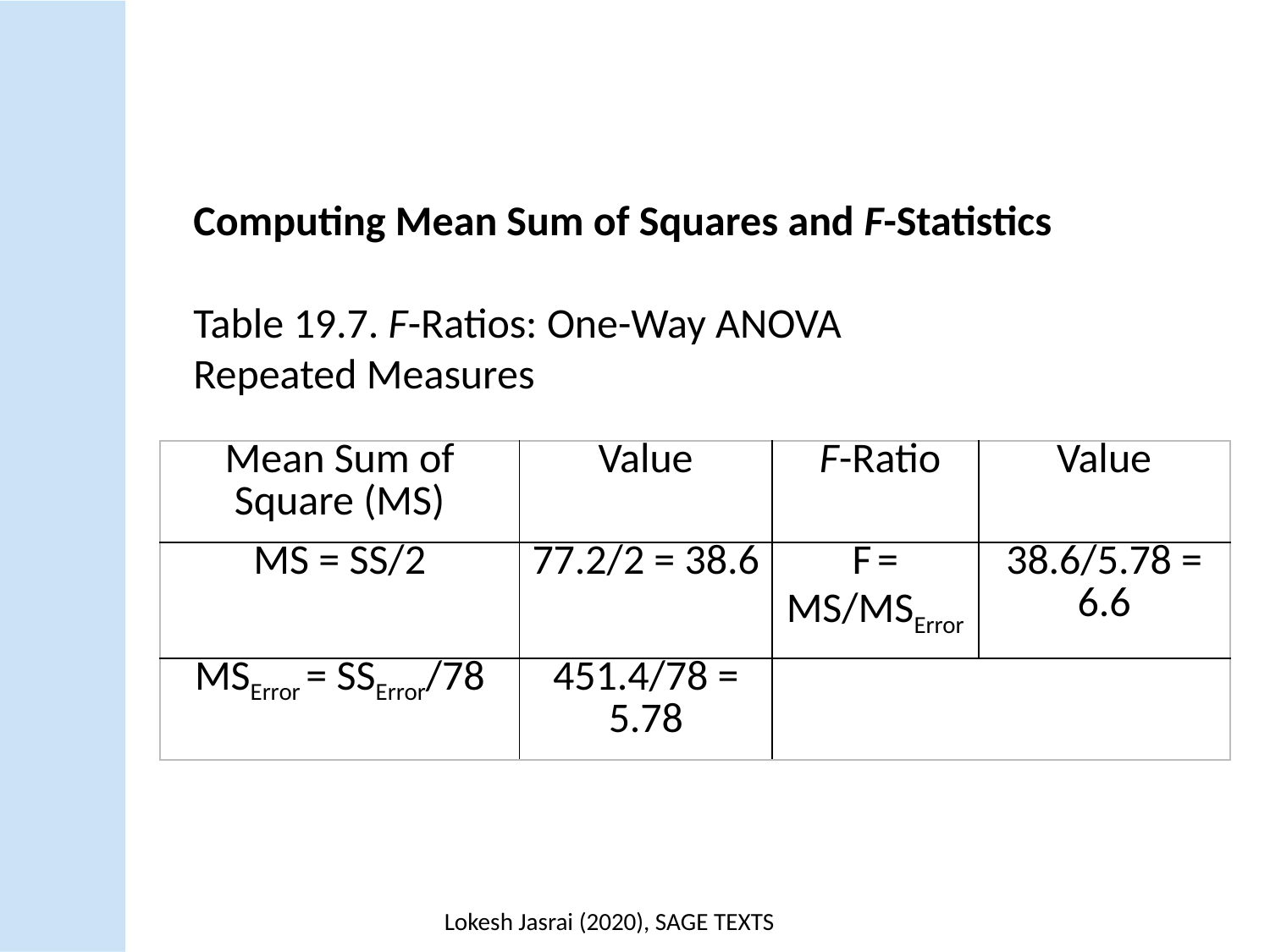

Computing Mean Sum of Squares and F-Statistics
Table 19.7. F-Ratios: One-Way ANOVA Repeated Measures
| Mean Sum of Square (MS) | Value | F-Ratio | Value |
| --- | --- | --- | --- |
| MS = SS/2 | 77.2/2 = 38.6 | F = MS/MSError | 38.6/5.78 = 6.6 |
| MSError = SSError/78 | 451.4/78 = 5.78 |  |  |
Lokesh Jasrai (2020), SAGE TEXTS